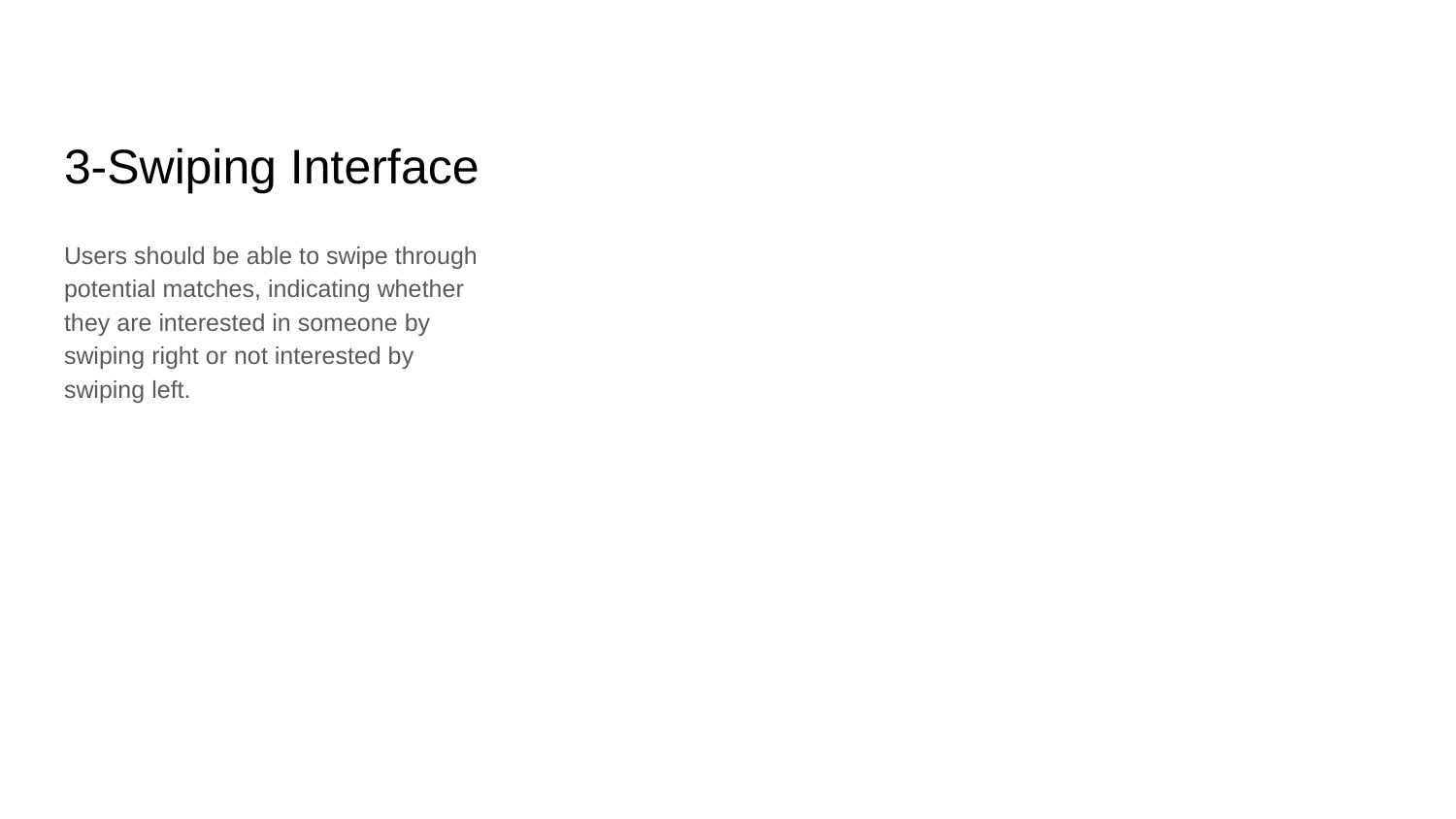

# 3-Swiping Interface
Users should be able to swipe through potential matches, indicating whether they are interested in someone by swiping right or not interested by swiping left.